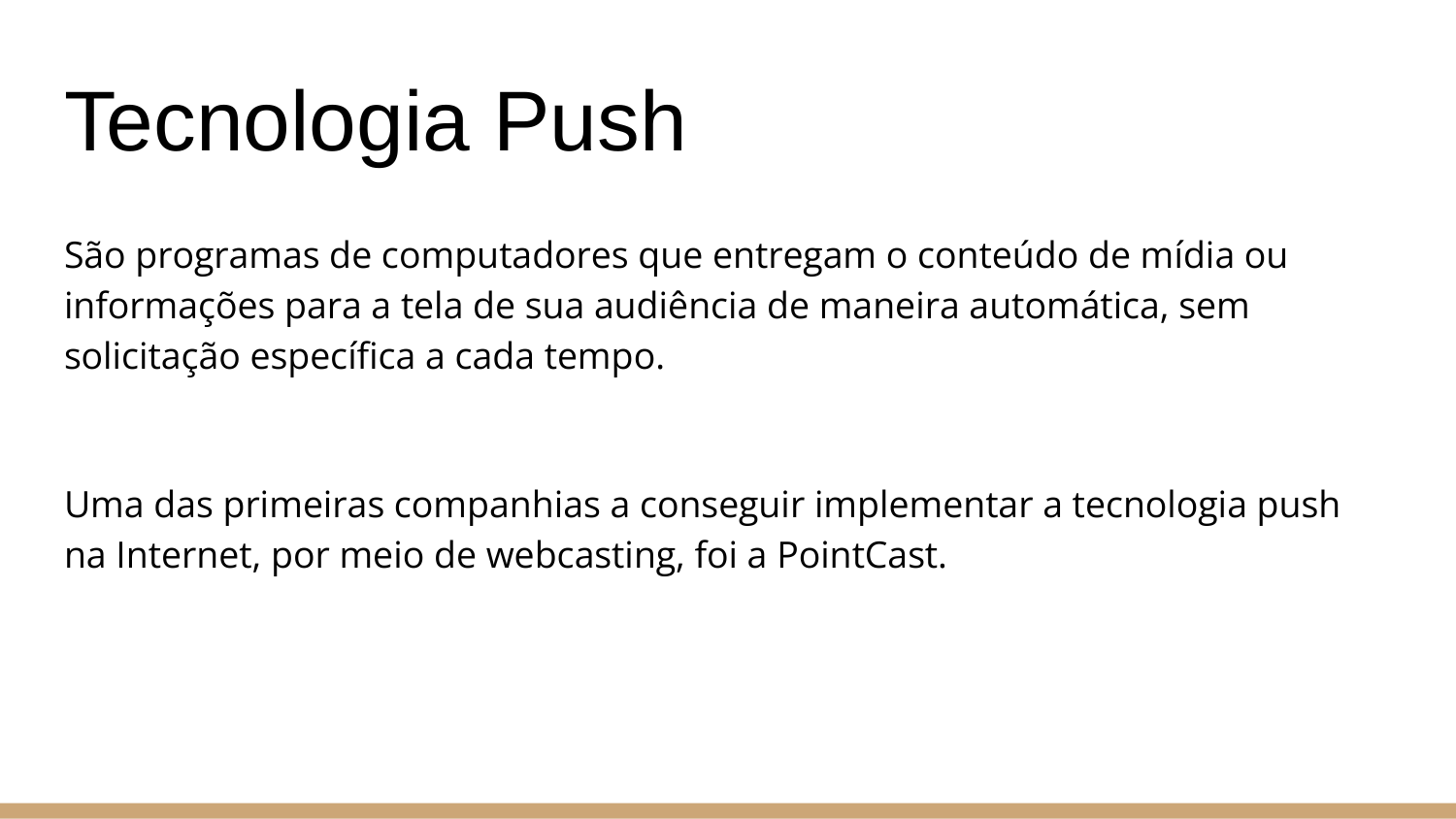

# Tecnologia Push
São programas de computadores que entregam o conteúdo de mídia ou informações para a tela de sua audiência de maneira automática, sem solicitação específica a cada tempo.

Uma das primeiras companhias a conseguir implementar a tecnologia push na Internet, por meio de webcasting, foi a PointCast.